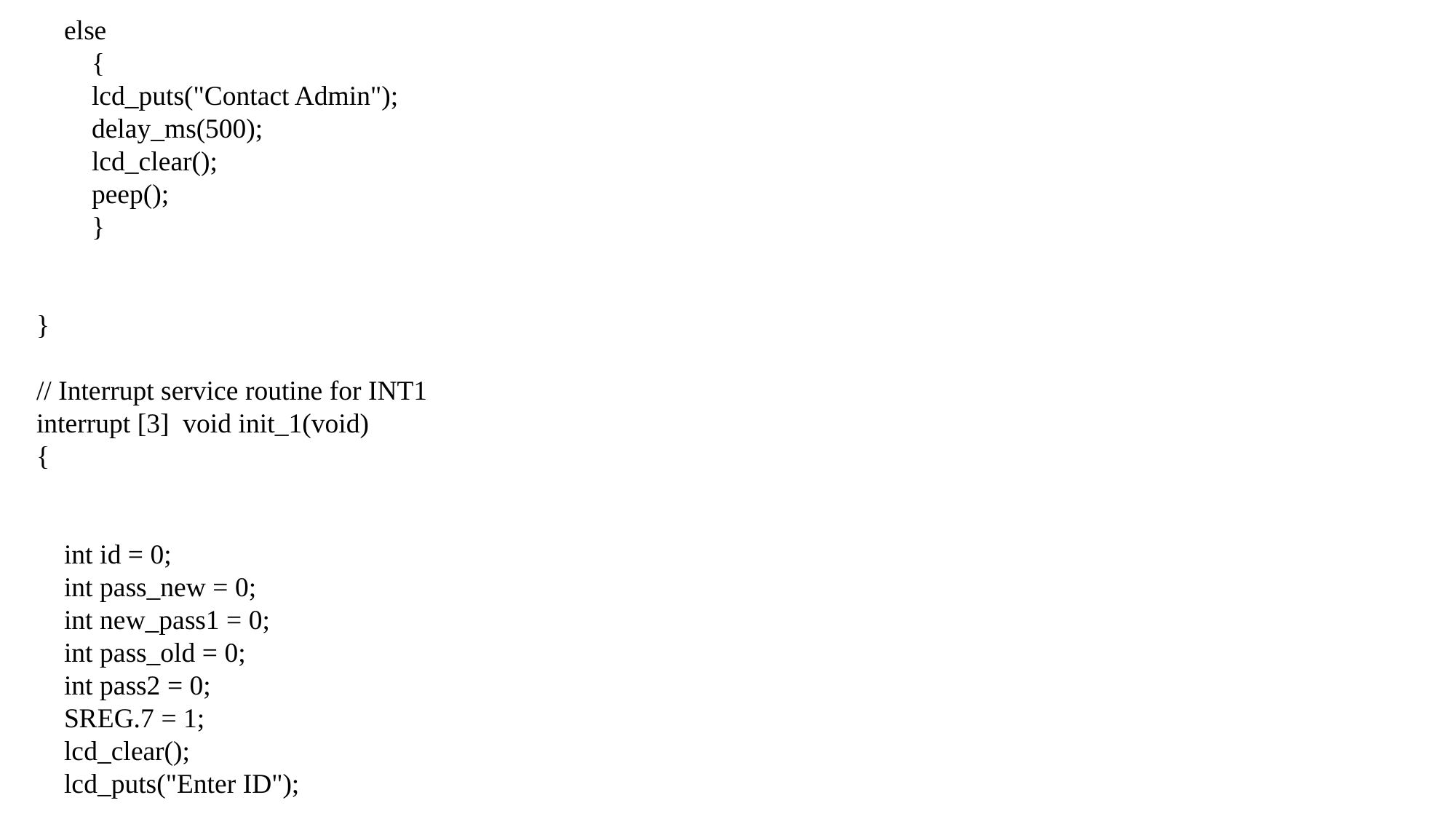

else
        {
        lcd_puts("Contact Admin");
        delay_ms(500);
        lcd_clear();
        peep();
        }

}

// Interrupt service routine for INT1
interrupt [3]  void init_1(void)
{

    int id = 0;
    int pass_new = 0;
    int new_pass1 = 0;
    int pass_old = 0;
    int pass2 = 0;
    SREG.7 = 1;
    lcd_clear();
    lcd_puts("Enter ID");